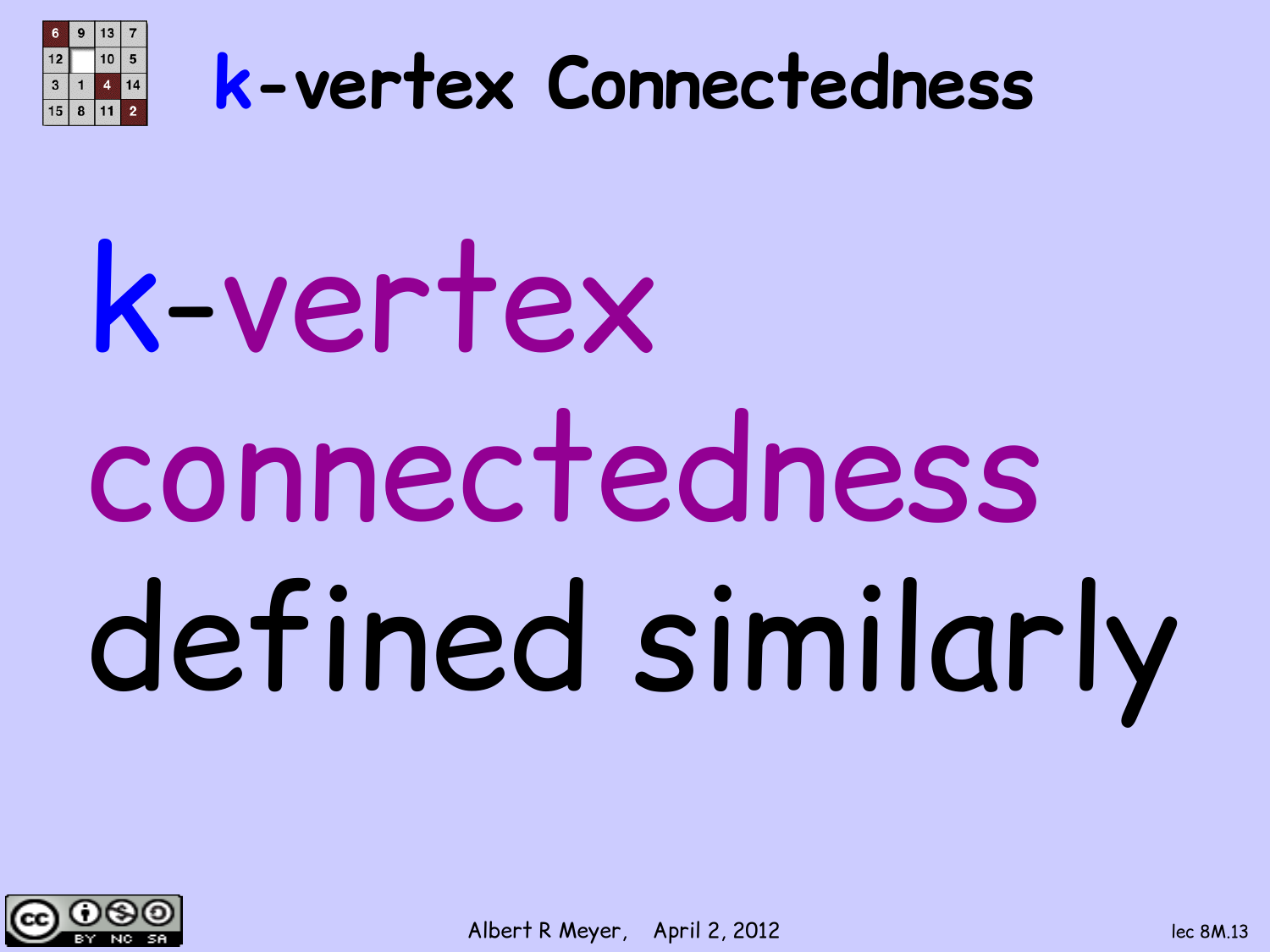

# k-vertex Connectedness
k-vertex
connectedness
defined similarly
lec 8M.13